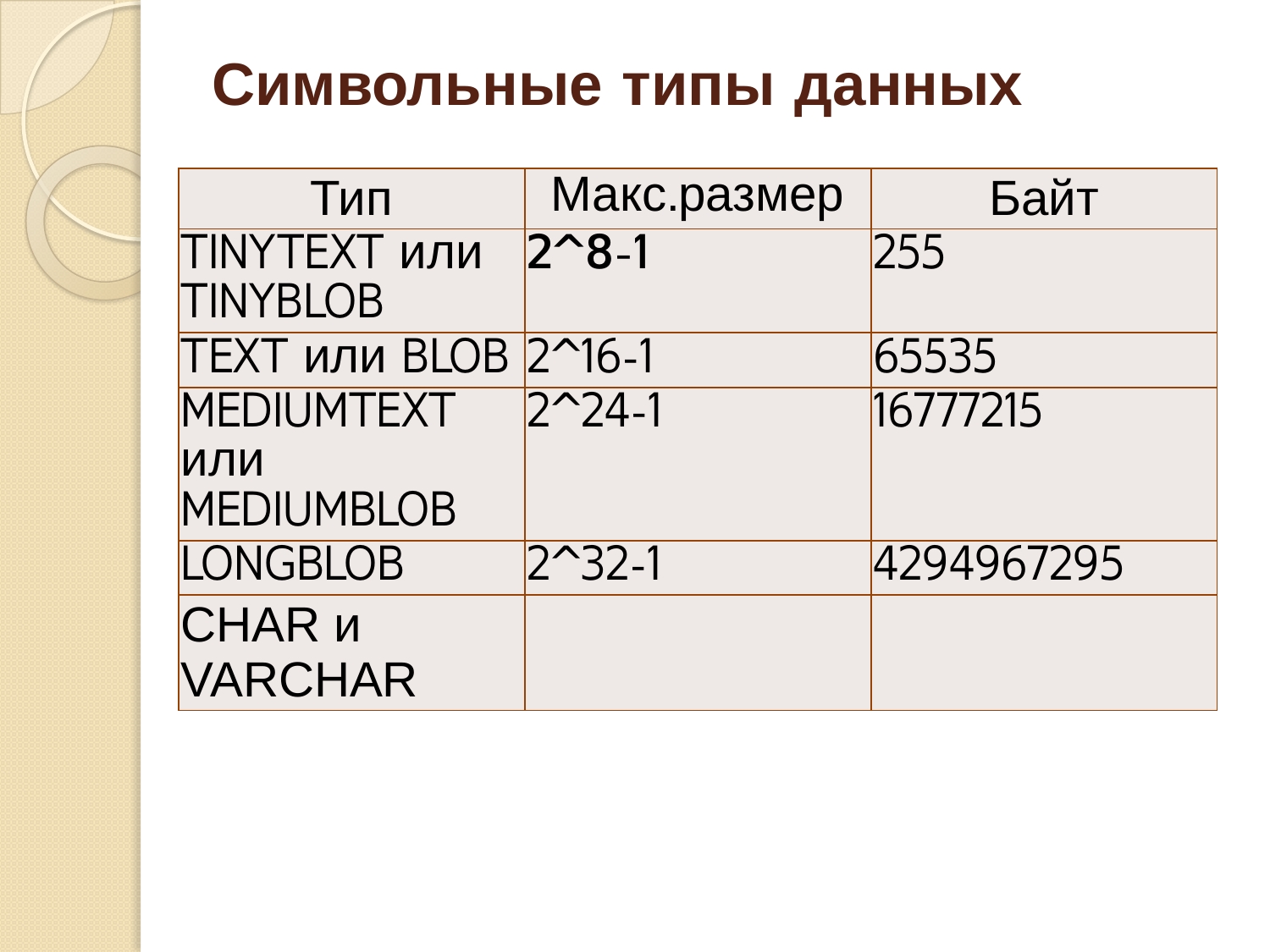

# Символьные типы данных
| Тип | Макс.размер | Байт |
| --- | --- | --- |
| TINYTEXT или TINYBLOB | 2^8-1 | 255 |
| TEXT или BLOB | 2^16-1 | 65535 |
| MEDIUMTEXT или MEDIUMBLOB | 2^24-1 | 16777215 |
| LONGBLOB | 2^32-1 | 4294967295 |
| CHAR и VARCHAR |  |  |